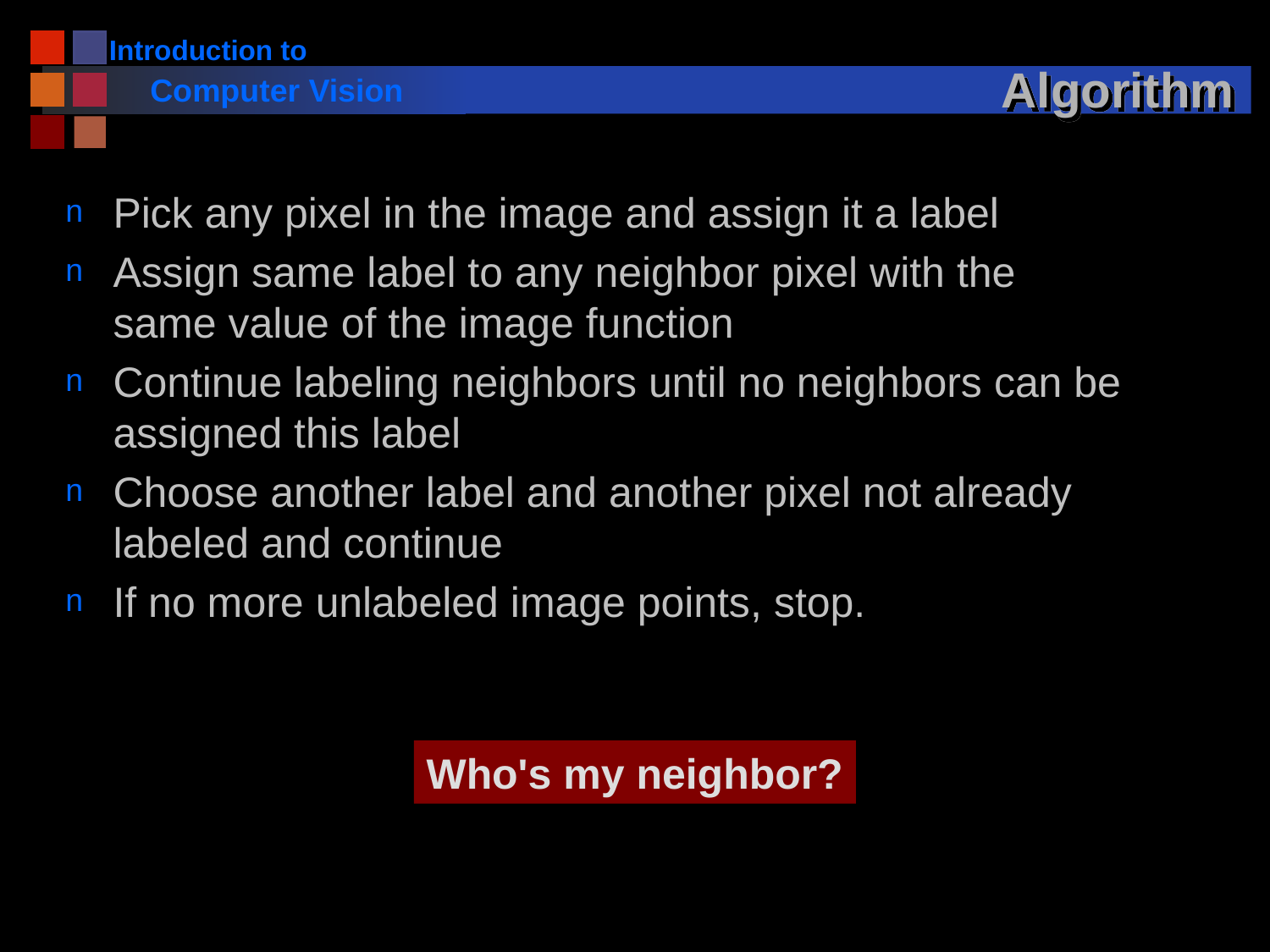

# Algorithm
Pick any pixel in the image and assign it a label
Assign same label to any neighbor pixel with the same value of the image function
Continue labeling neighbors until no neighbors can be assigned this label
Choose another label and another pixel not already labeled and continue
If no more unlabeled image points, stop.
Who's my neighbor?